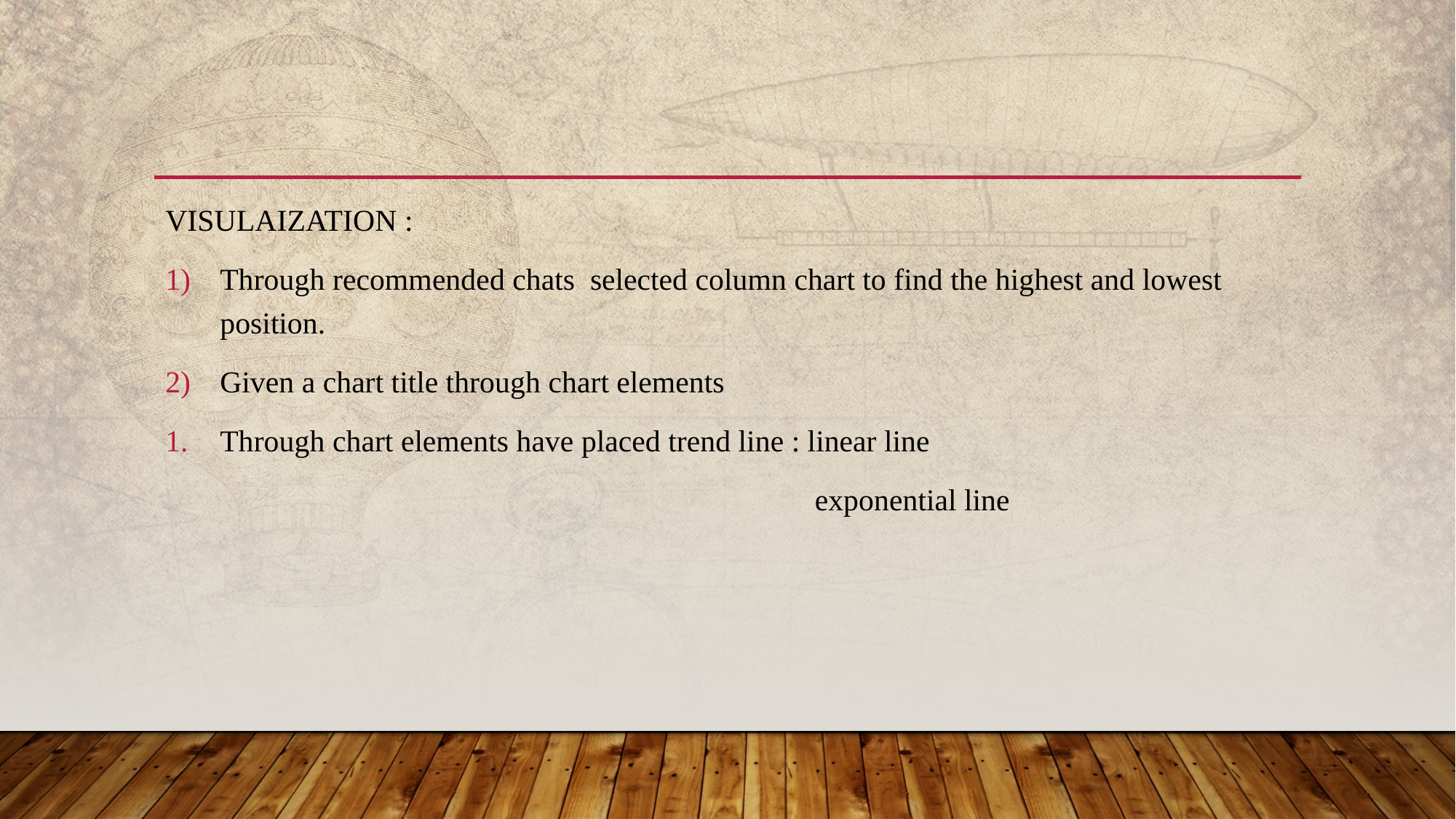

VISULAIZATION :
Through recommended chats  selected column chart to find the highest and lowest position.
Given a chart title through chart elements
Through chart elements have placed trend line : linear line
                                                                                     exponential line